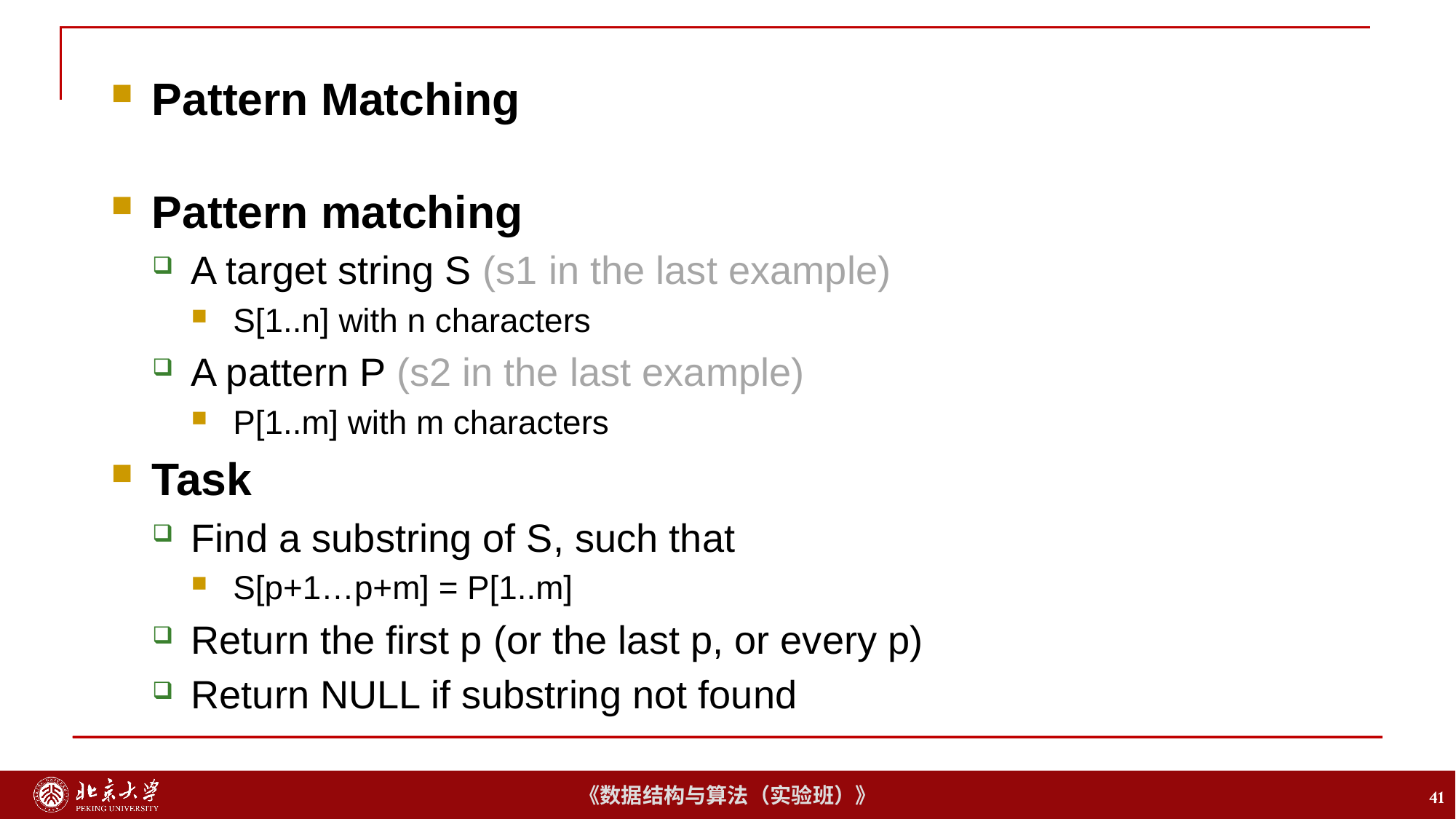

Pattern matching
A target string S (s1 in the last example)
S[1..n] with n characters
A pattern P (s2 in the last example)
P[1..m] with m characters
Task
Find a substring of S, such that
S[p+1…p+m] = P[1..m]
Return the first p (or the last p, or every p)
Return NULL if substring not found
Pattern Matching
41